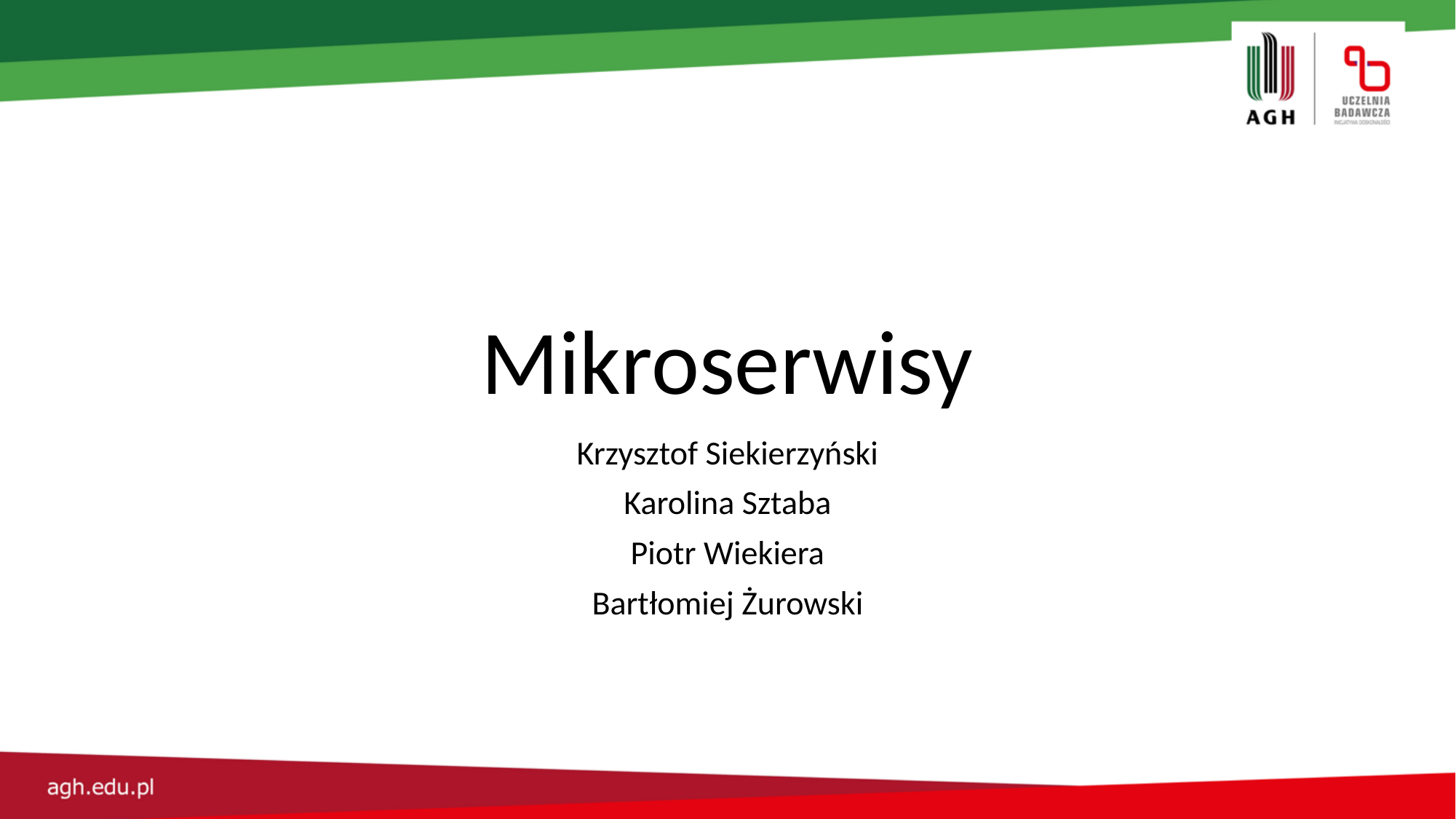

# Mikroserwisy
Krzysztof Siekierzyński
Karolina Sztaba
Piotr Wiekiera
Bartłomiej Żurowski